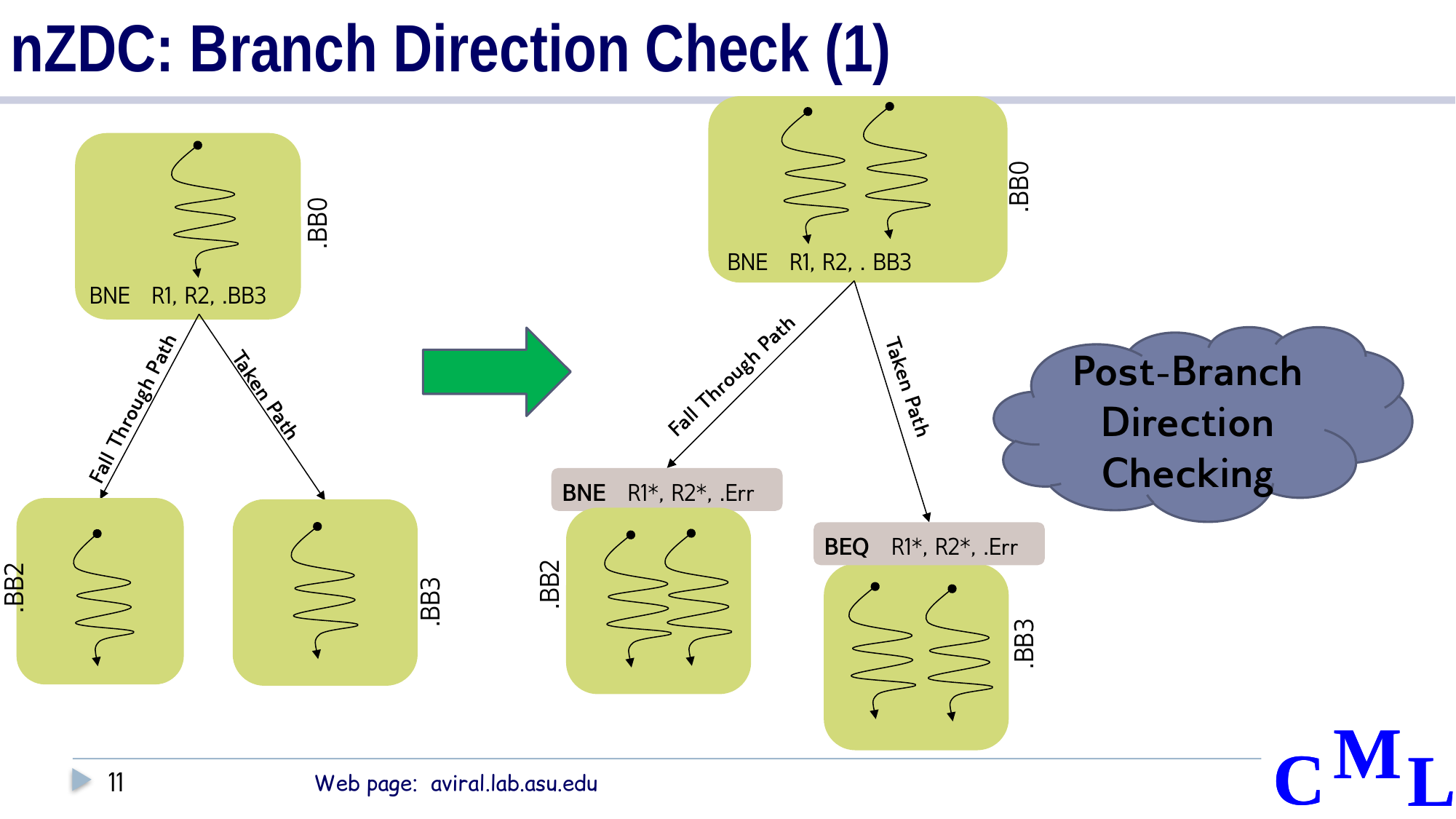

# nZDC: Branch Direction Check (1)

BNE   R1, R2, . BB3

BNE   R1, R2, .BB3
.BB0
.BB0
Post-Branch Direction Checking

Fall Through Path
Fall Through Path
Taken Path
Taken Path

BNE   R1*, R2*, .Err

.BB2

BEQ   R1*, R2*, .Err
.BB3

.BB2
.BB3
.BB3
11